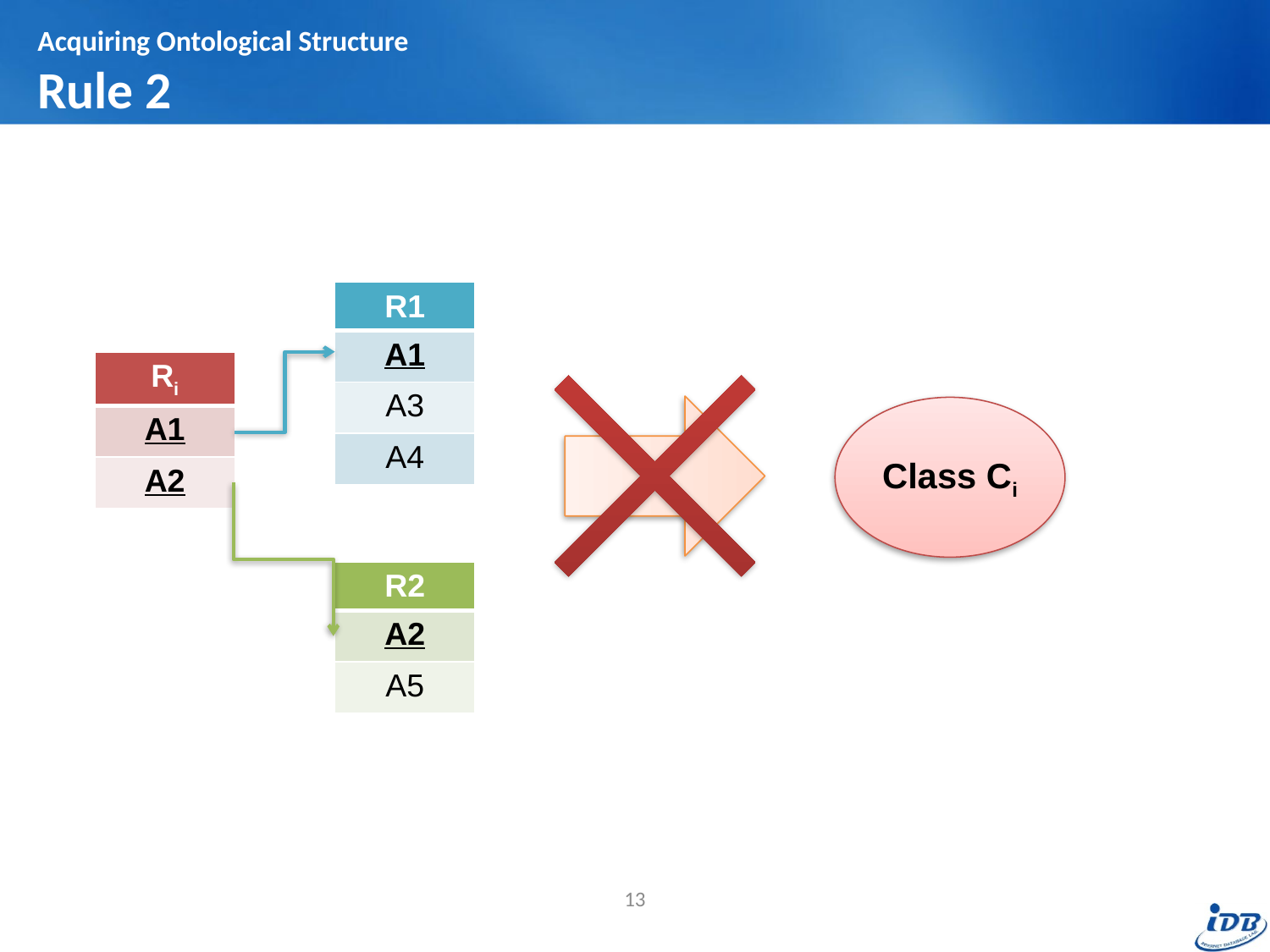

# Acquiring Ontological Structure Rule 2
| R1 |
| --- |
| A1 |
| A3 |
| A4 |

| Ri |
| --- |
| A1 |
| A2 |

Class Ci
| R2 |
| --- |
| A2 |
| A5 |
13